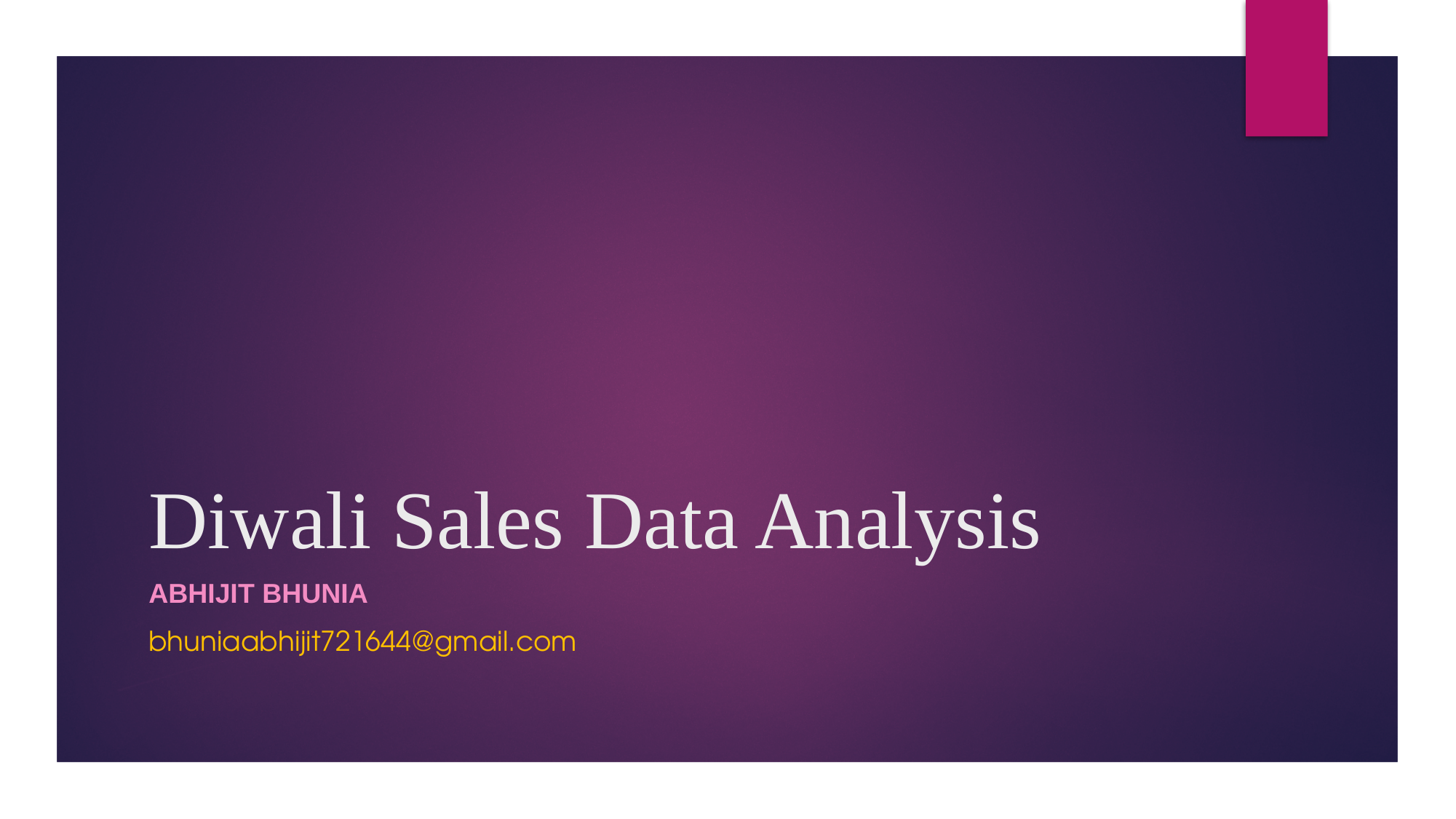

# Diwali Sales Data Analysis
Abhijit Bhunia
bhuniaabhijit721644@gmail.com